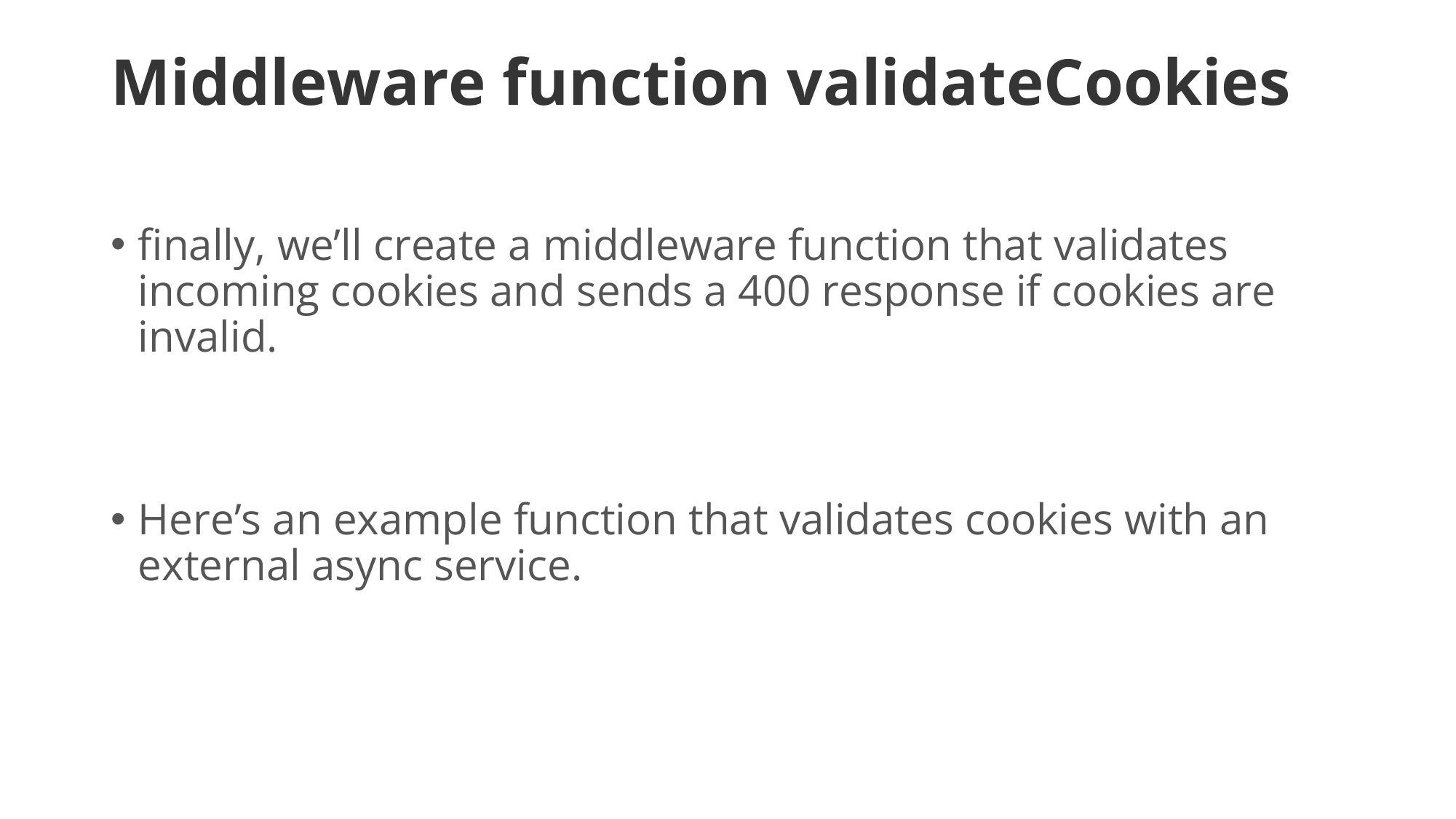

# Middleware function validateCookies
finally, we’ll create a middleware function that validates incoming cookies and sends a 400 response if cookies are invalid.

Here’s an example function that validates cookies with an external async service.